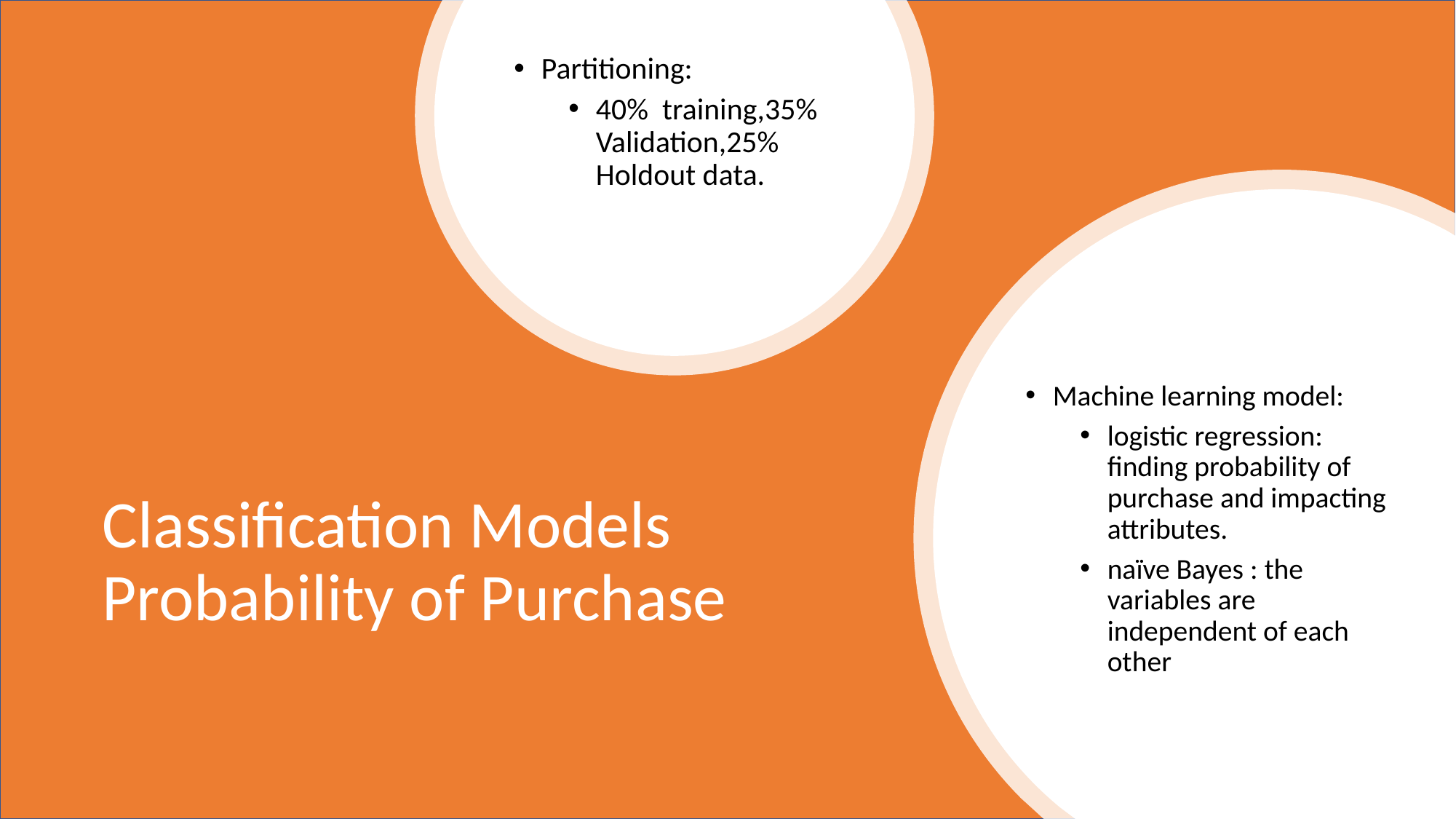

Partitioning:
40%  training,35% Validation,25% Holdout data.

Machine learning model:
logistic regression: finding probability of purchase and impacting attributes.
naïve Bayes : the variables are independent of each other

# Classification Models Probability of Purchase